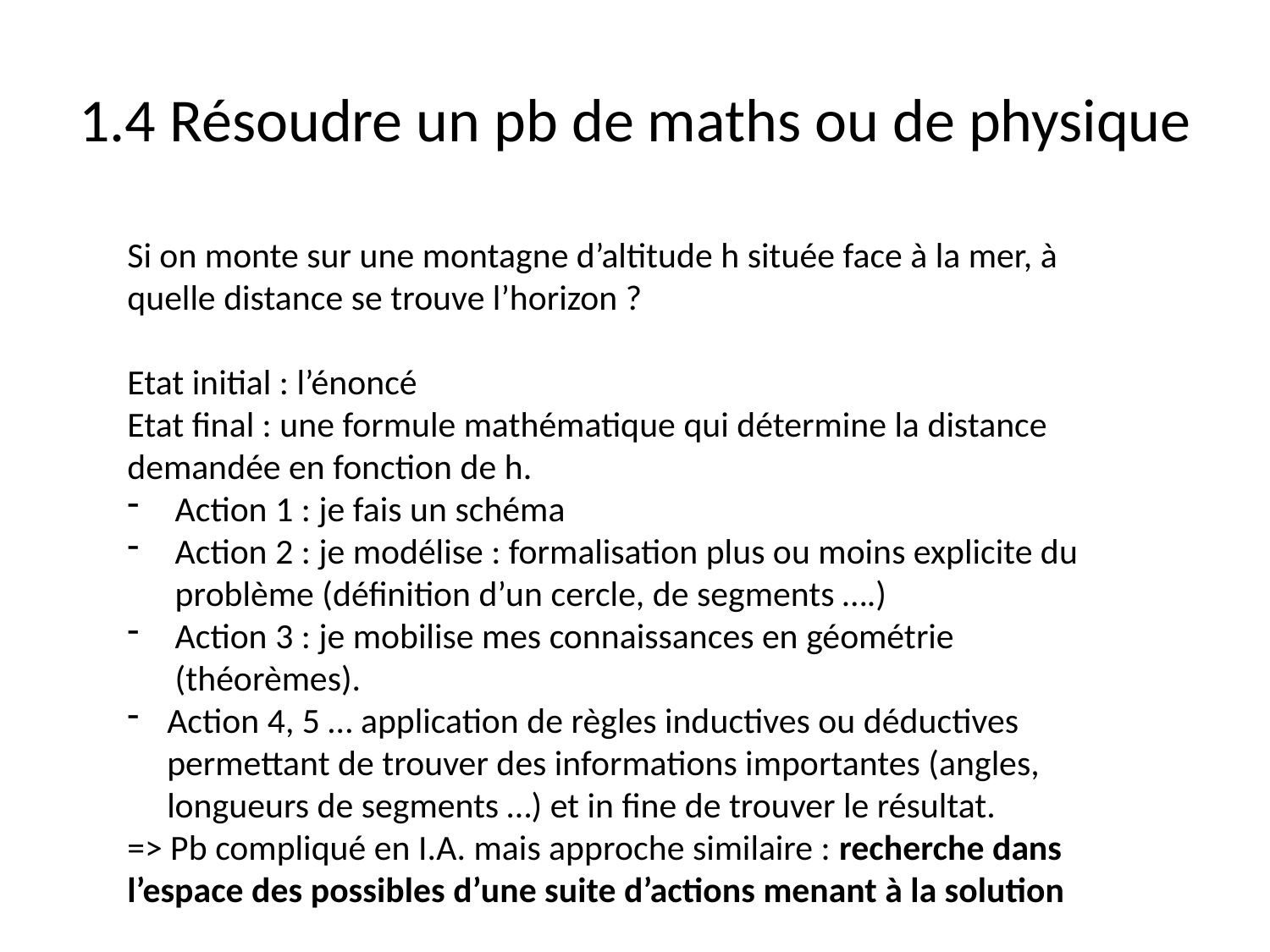

# 1.4 Résoudre un pb de maths ou de physique
Si on monte sur une montagne d’altitude h située face à la mer, à quelle distance se trouve l’horizon ?

Etat initial : l’énoncé
Etat final : une formule mathématique qui détermine la distance demandée en fonction de h.
Action 1 : je fais un schéma
Action 2 : je modélise : formalisation plus ou moins explicite du problème (définition d’un cercle, de segments ….)
Action 3 : je mobilise mes connaissances en géométrie (théorèmes).
Action 4, 5 … application de règles inductives ou déductives permettant de trouver des informations importantes (angles, longueurs de segments …) et in fine de trouver le résultat.
=> Pb compliqué en I.A. mais approche similaire : recherche dans l’espace des possibles d’une suite d’actions menant à la solution